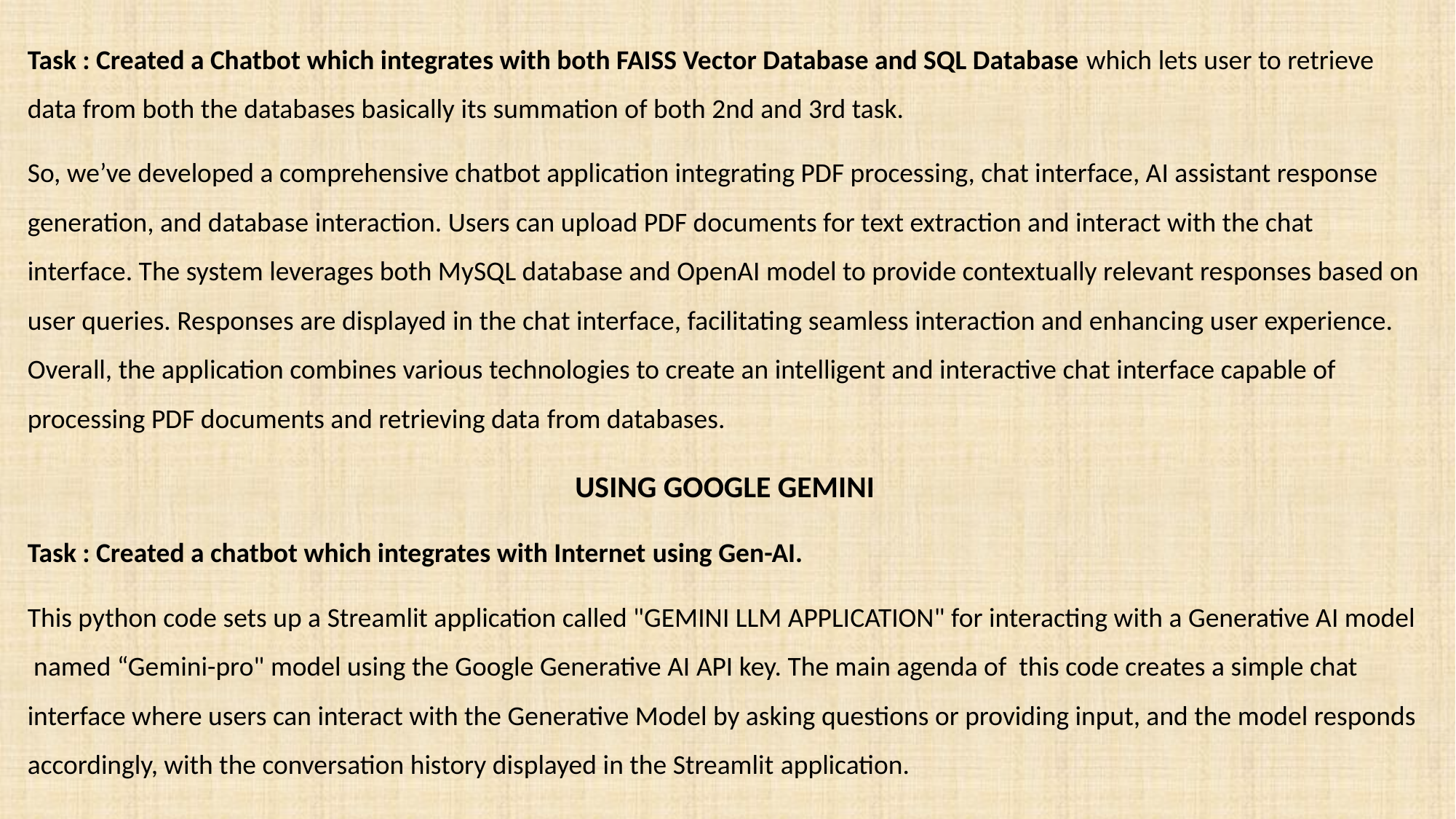

Task : Created a Chatbot which integrates with both FAISS Vector Database and SQL Database which lets user to retrieve data from both the databases basically its summation of both 2nd and 3rd task.
So, we’ve developed a comprehensive chatbot application integrating PDF processing, chat interface, AI assistant response generation, and database interaction. Users can upload PDF documents for text extraction and interact with the chat interface. The system leverages both MySQL database and OpenAI model to provide contextually relevant responses based on user queries. Responses are displayed in the chat interface, facilitating seamless interaction and enhancing user experience. Overall, the application combines various technologies to create an intelligent and interactive chat interface capable of processing PDF documents and retrieving data from databases.
USING GOOGLE GEMINI
Task : Created a chatbot which integrates with Internet using Gen-AI.
This python code sets up a Streamlit application called "GEMINI LLM APPLICATION" for interacting with a Generative AI model  named “Gemini-pro" model using the Google Generative AI API key. The main agenda of  this code creates a simple chat interface where users can interact with the Generative Model by asking questions or providing input, and the model responds accordingly, with the conversation history displayed in the Streamlit application.